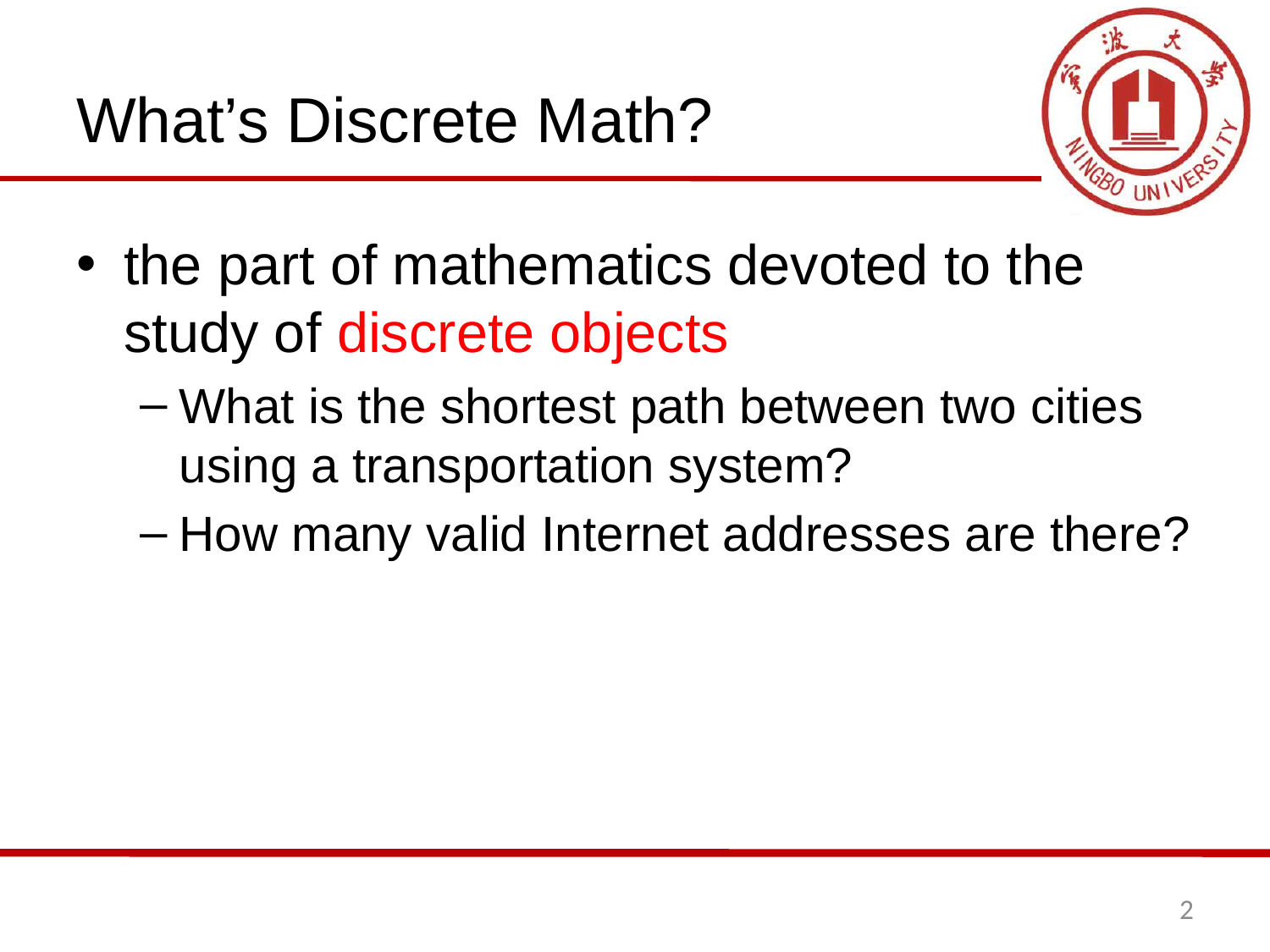

# What’s Discrete Math?
the part of mathematics devoted to the study of discrete objects
What is the shortest path between two cities using a transportation system?
How many valid Internet addresses are there?

2